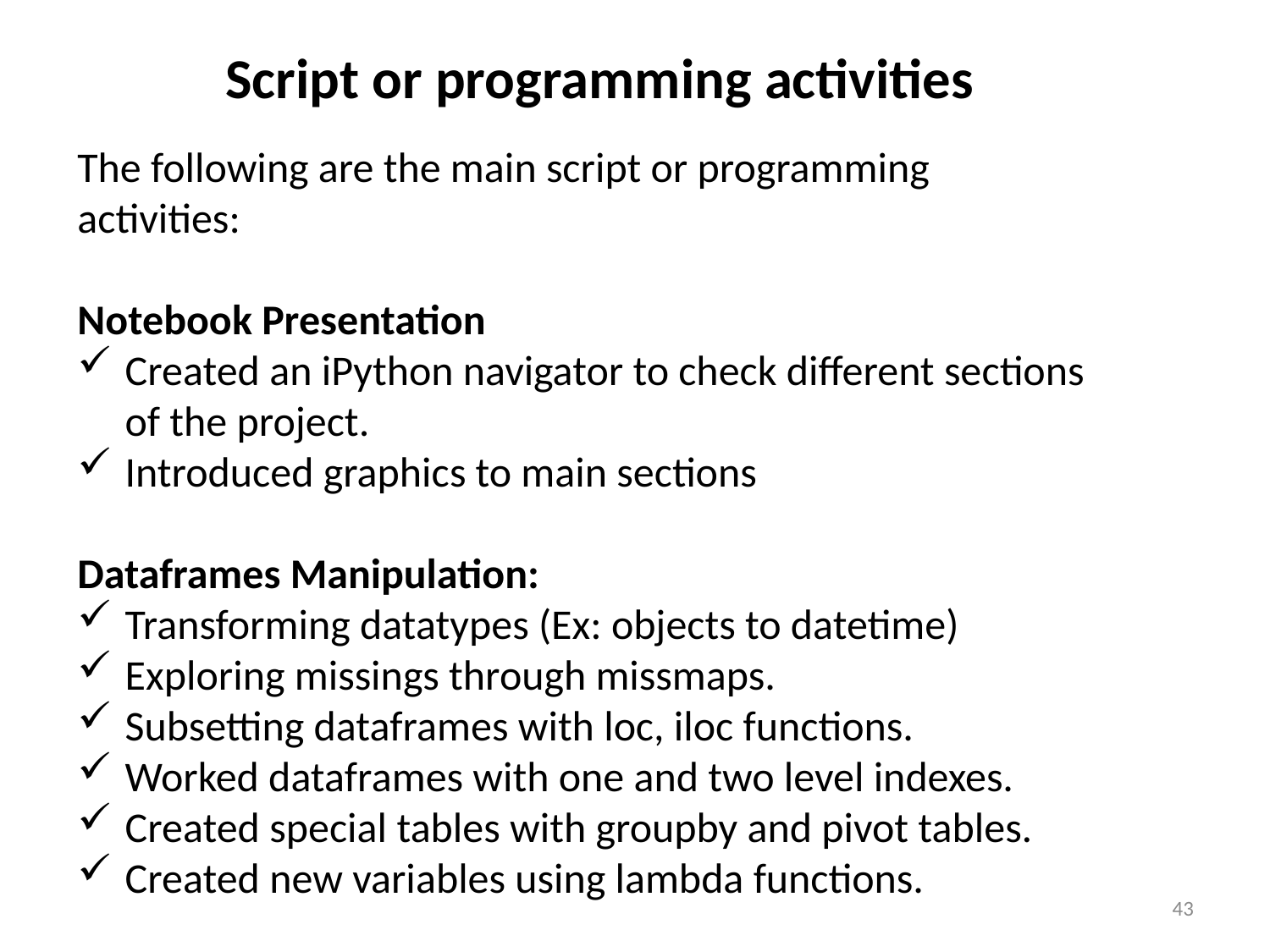

Script or programming activities
The following are the main script or programming activities:

Notebook Presentation
Created an iPython navigator to check different sections of the project.
Introduced graphics to main sections

Dataframes Manipulation:
Transforming datatypes (Ex: objects to datetime)
Exploring missings through missmaps.
Subsetting dataframes with loc, iloc functions.
Worked dataframes with one and two level indexes.
Created special tables with groupby and pivot tables.
Created new variables using lambda functions.

43